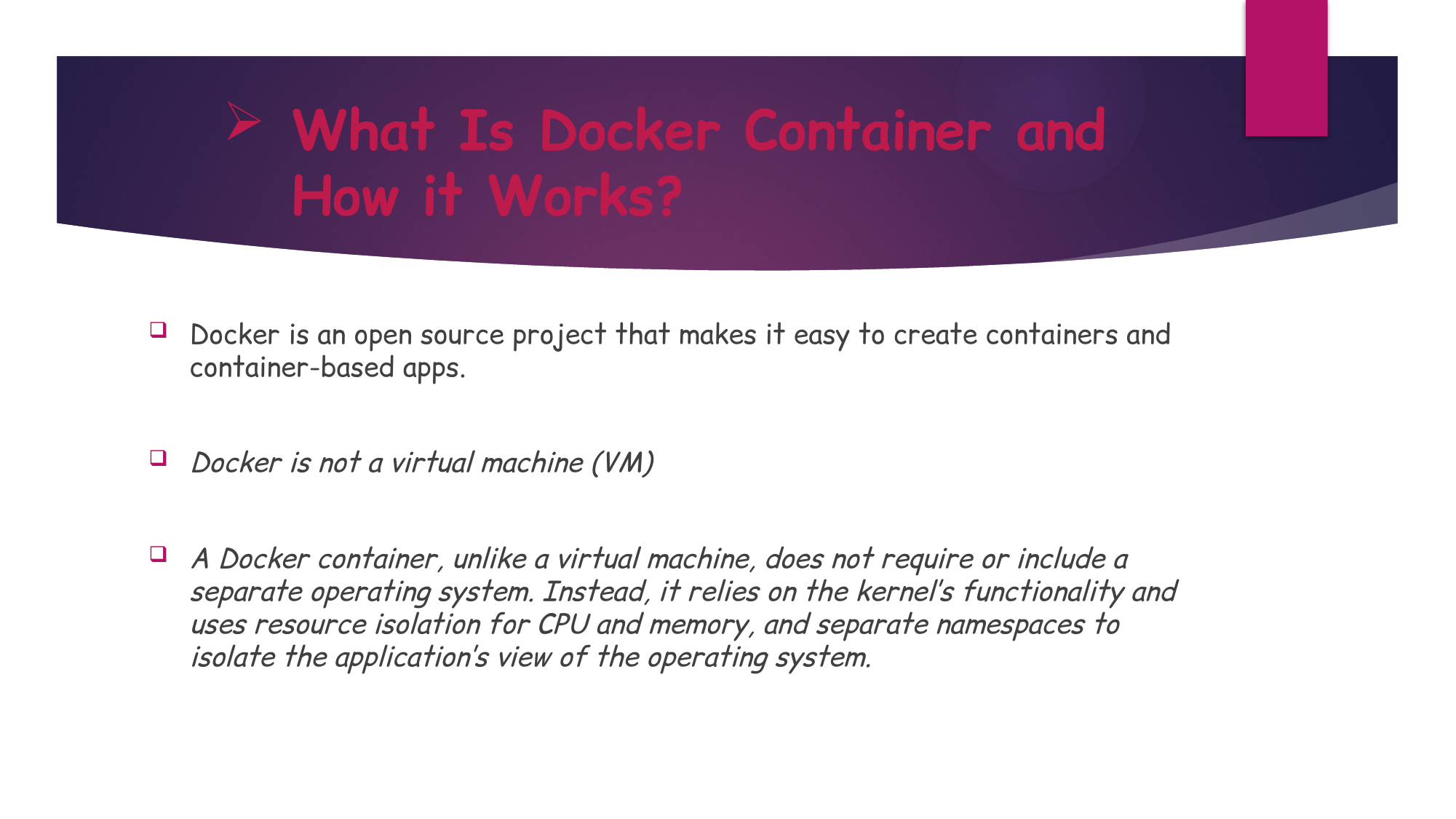

# What Is Docker Container and How it Works?
Docker is an open source project that makes it easy to create containers and container-based apps.

Docker is not a virtual machine (VM)

A Docker container, unlike a virtual machine, does not require or include a separate operating system. Instead, it relies on the kernel’s functionality and uses resource isolation for CPU and memory, and separate namespaces to isolate the application’s view of the operating system.